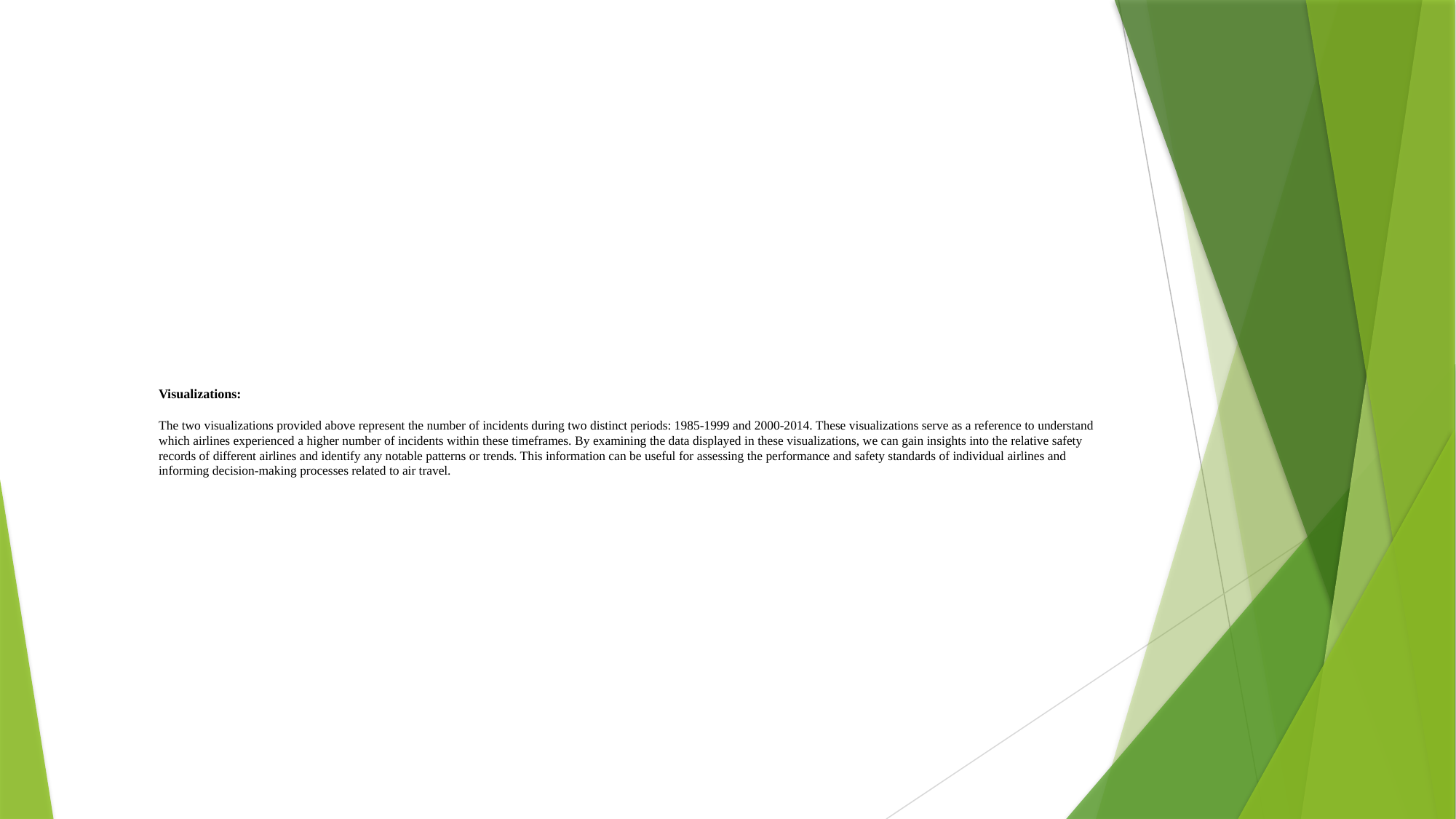

# Visualizations: The two visualizations provided above represent the number of incidents during two distinct periods: 1985-1999 and 2000-2014. These visualizations serve as a reference to understand which airlines experienced a higher number of incidents within these timeframes. By examining the data displayed in these visualizations, we can gain insights into the relative safety records of different airlines and identify any notable patterns or trends. This information can be useful for assessing the performance and safety standards of individual airlines and informing decision-making processes related to air travel.